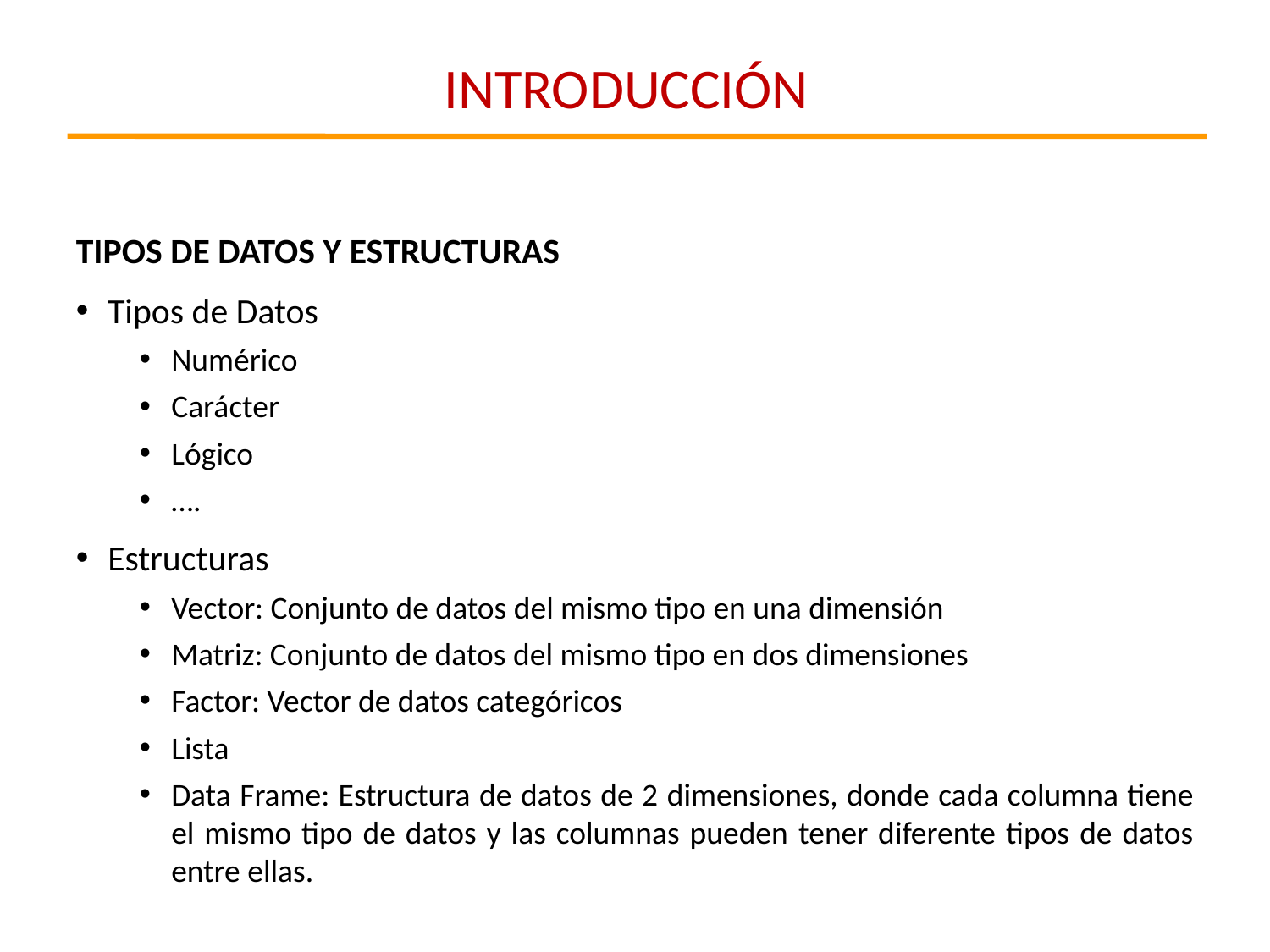

INTRODUCCIÓN

TIPOS DE DATOS Y ESTRUCTURAS
Tipos de Datos
Numérico
Carácter
Lógico
….
Estructuras
Vector: Conjunto de datos del mismo tipo en una dimensión
Matriz: Conjunto de datos del mismo tipo en dos dimensiones
Factor: Vector de datos categóricos
Lista
Data Frame: Estructura de datos de 2 dimensiones, donde cada columna tiene el mismo tipo de datos y las columnas pueden tener diferente tipos de datos entre ellas.